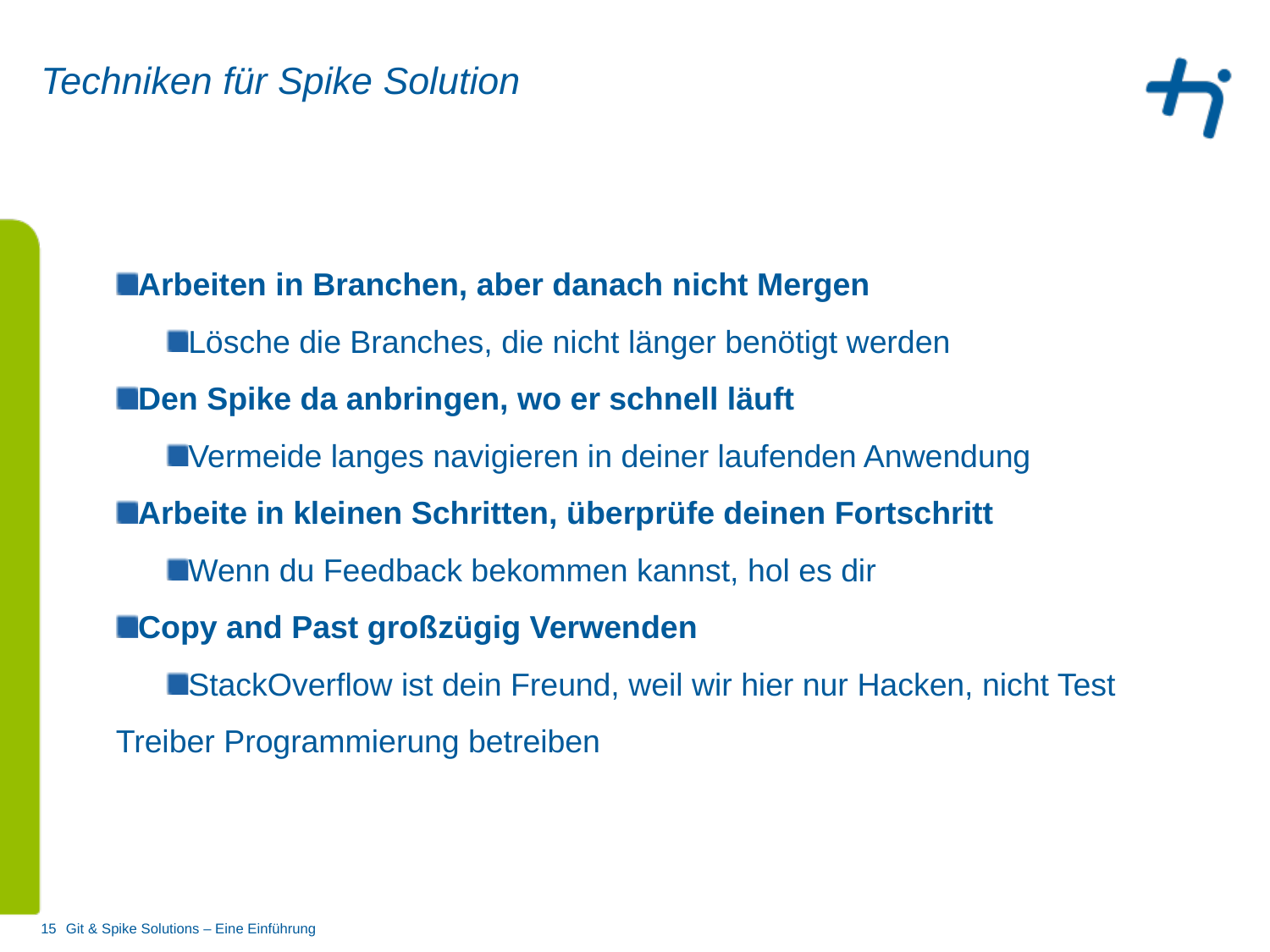

# Techniken für Spike Solution

Arbeiten in Branchen, aber danach nicht Mergen
Lösche die Branches, die nicht länger benötigt werden
Den Spike da anbringen, wo er schnell läuft
Vermeide langes navigieren in deiner laufenden Anwendung
Arbeite in kleinen Schritten, überprüfe deinen Fortschritt
Wenn du Feedback bekommen kannst, hol es dir
Copy and Past großzügig Verwenden
StackOverflow ist dein Freund, weil wir hier nur Hacken, nicht Test Treiber Programmierung betreiben

15